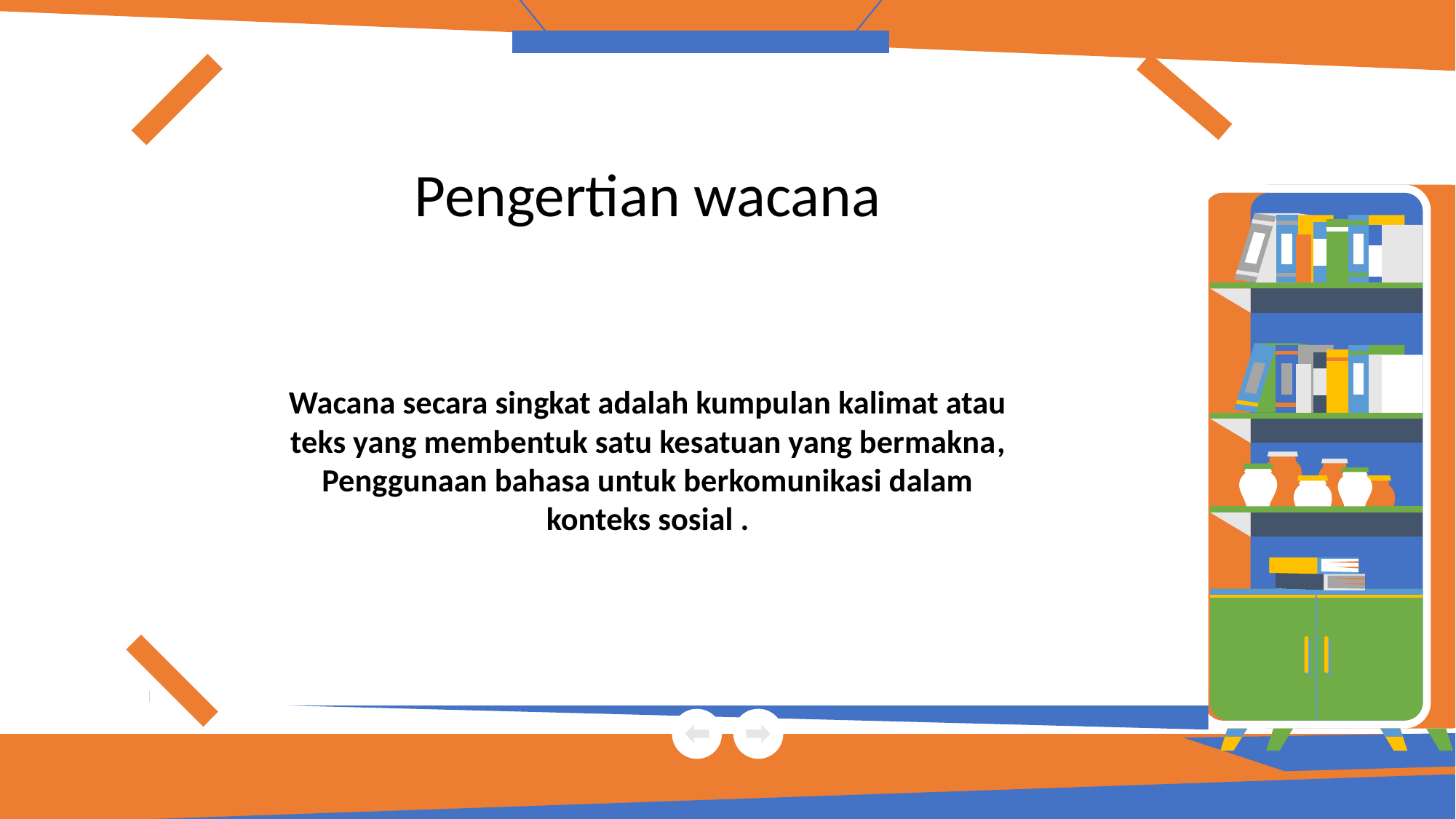

# Pengertian wacana
Wacana secara singkat adalah kumpulan kalimat atau teks yang membentuk satu kesatuan yang bermakna, Penggunaan bahasa untuk berkomunikasi dalam konteks sosial .